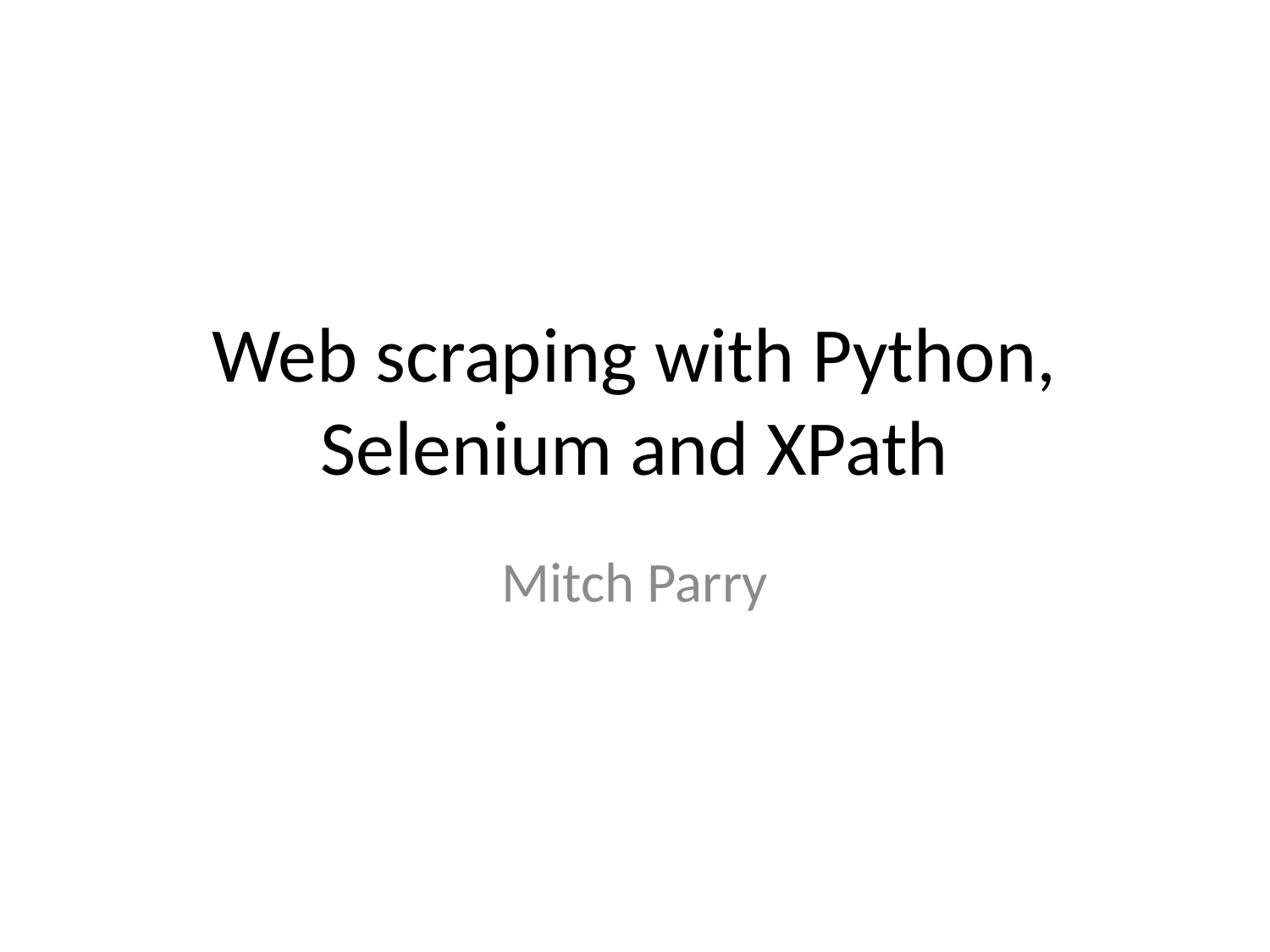

# Web scraping with Python, Selenium and XPath
Mitch Parry